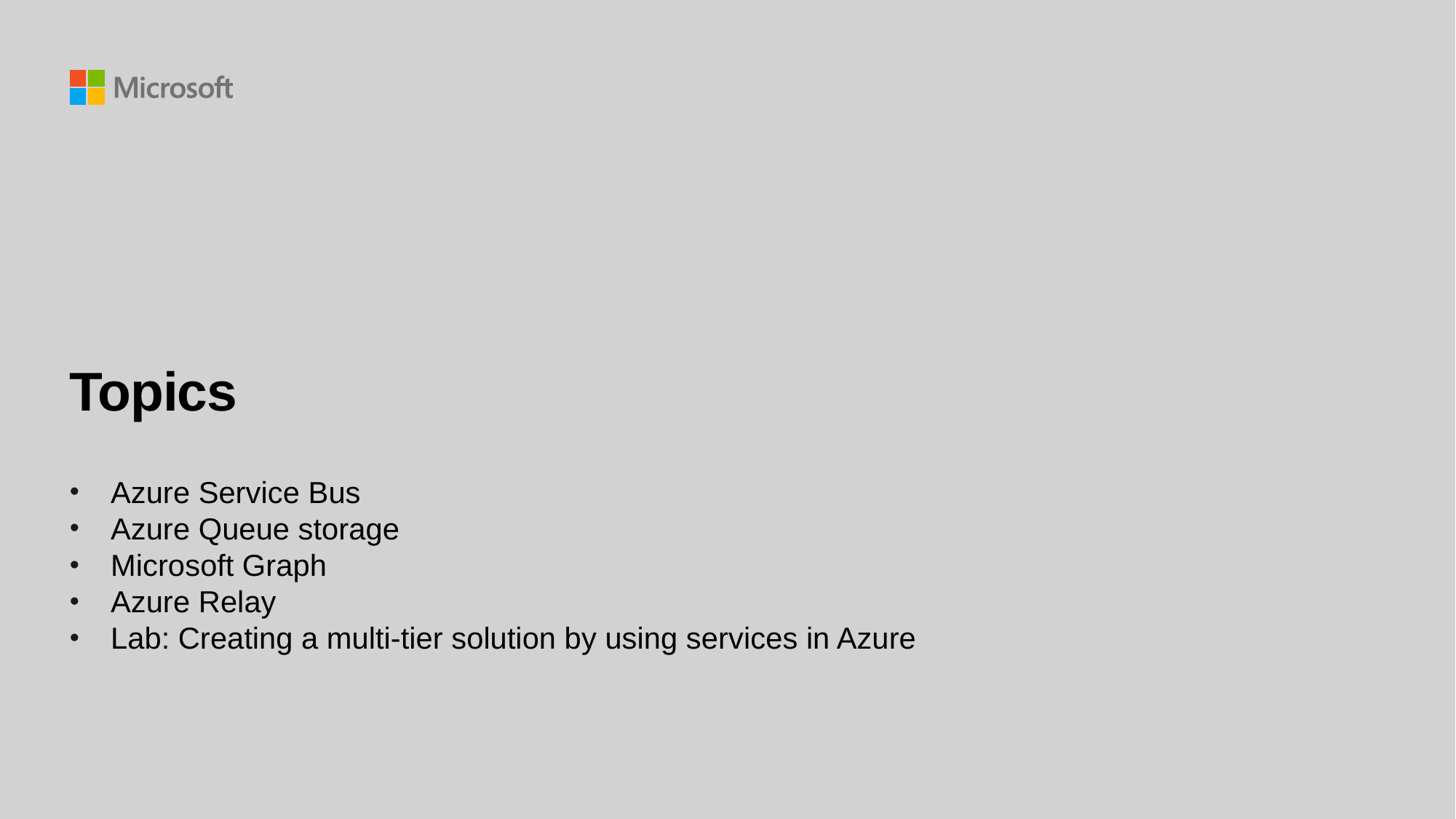

# Topics
Azure Service Bus
Azure Queue storage
Microsoft Graph
Azure Relay
Lab: Creating a multi-tier solution by using services in Azure